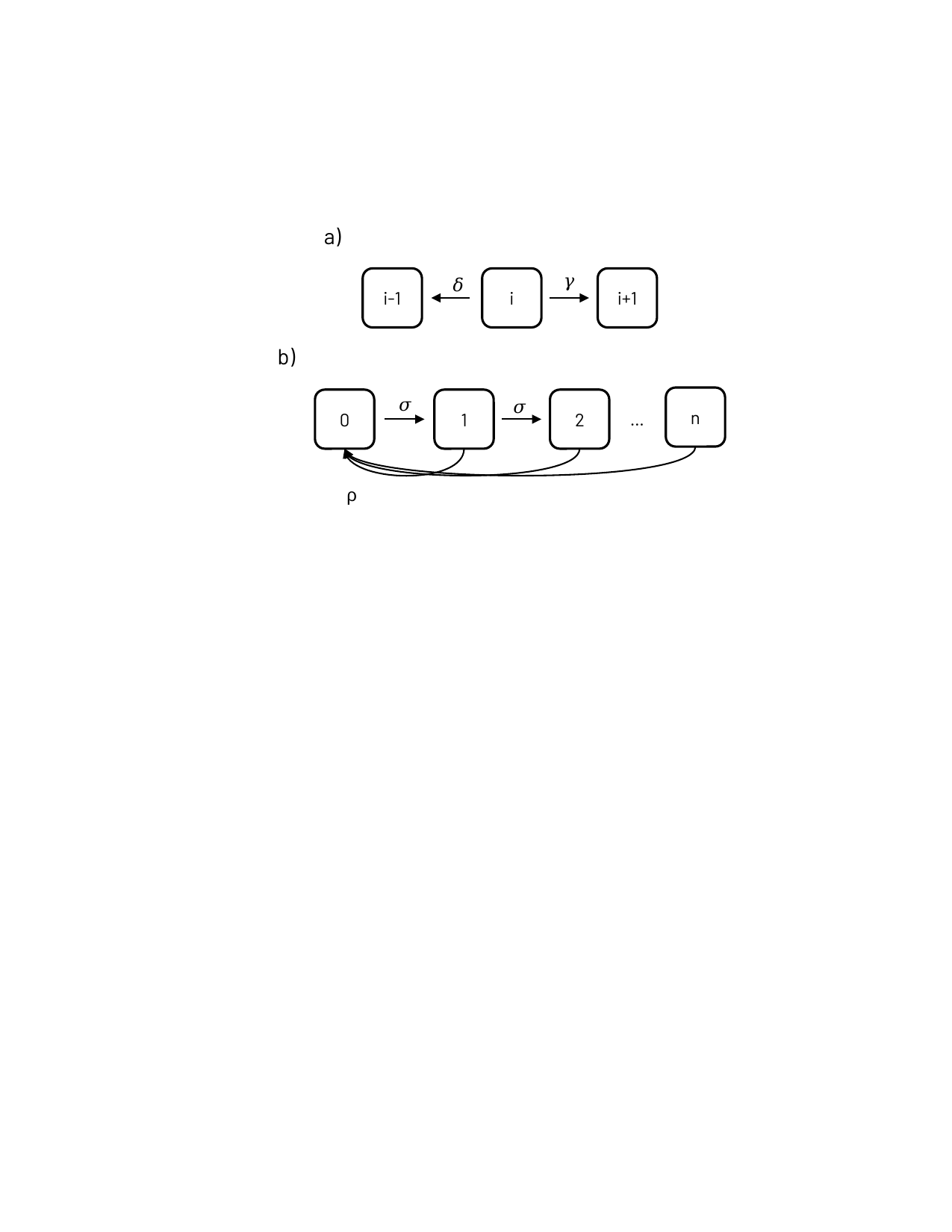

a)

𝛾
𝛿
i-1
i
i+1

b)
𝜎
n
𝜎
0
1
2
…
ρ